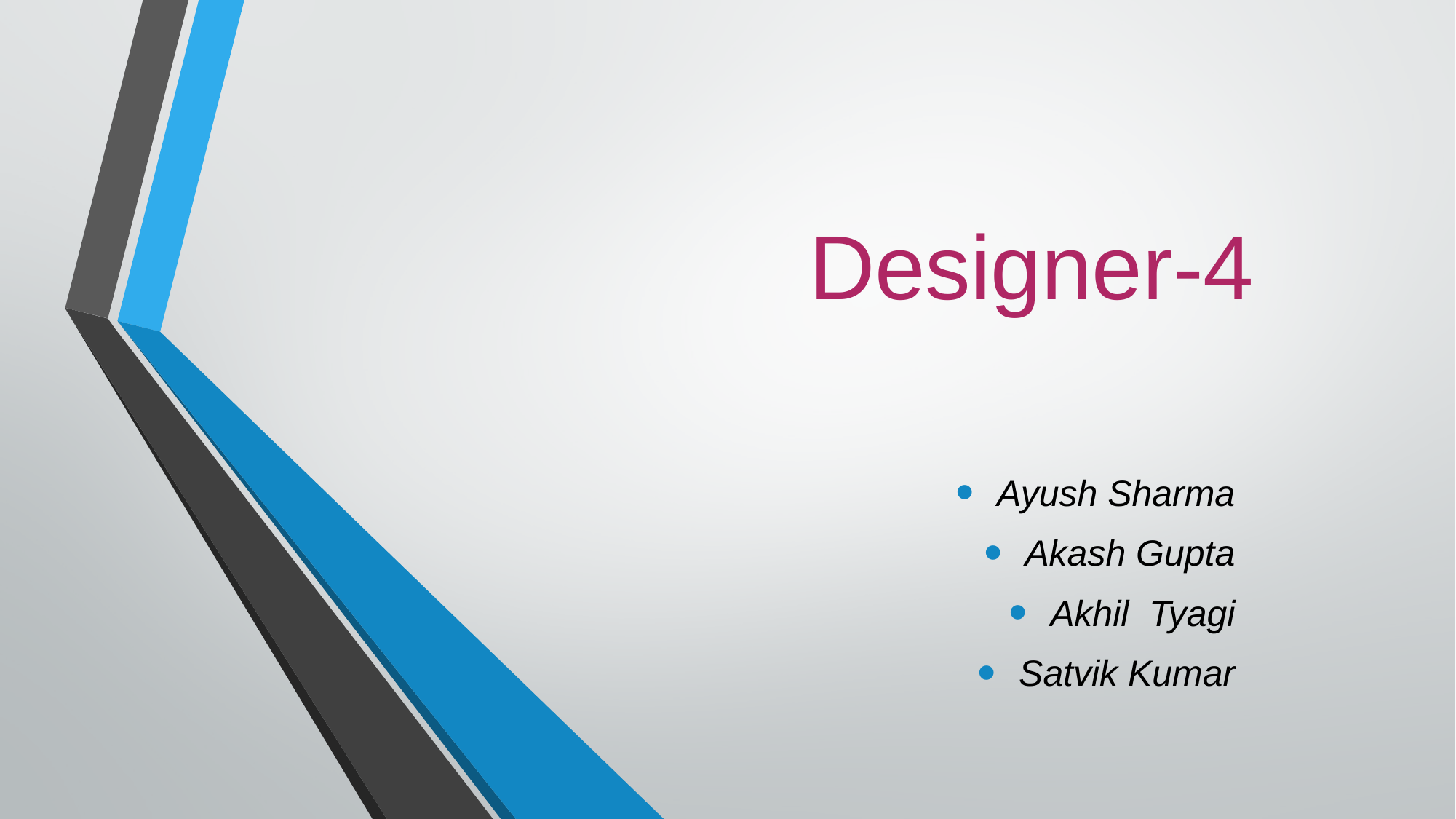

# Designer-4
Ayush Sharma
Akash Gupta
Akhil  Tyagi
Satvik Kumar